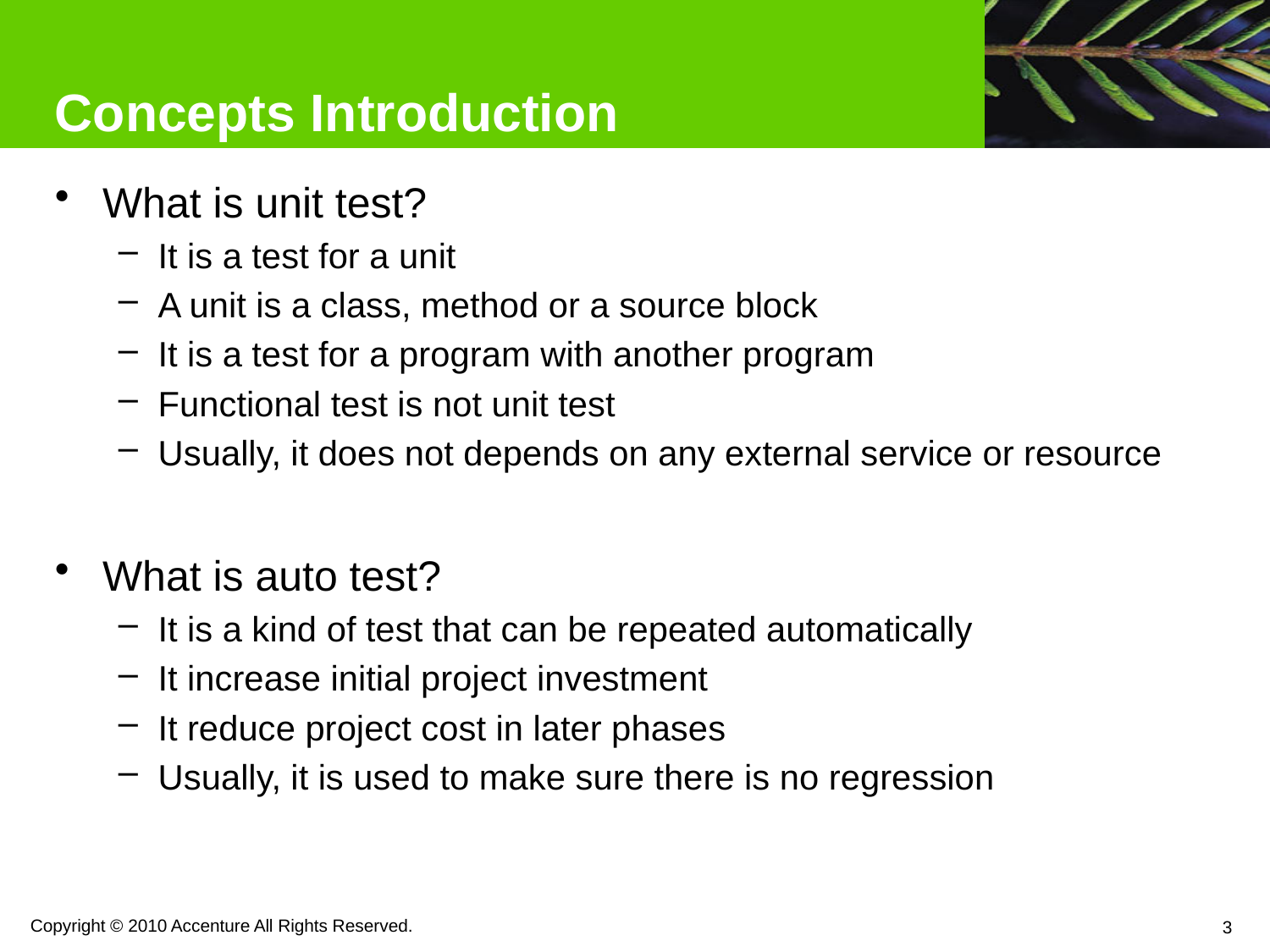

# Concepts Introduction
What is unit test?
It is a test for a unit
A unit is a class, method or a source block
It is a test for a program with another program
Functional test is not unit test
Usually, it does not depends on any external service or resource

What is auto test?
It is a kind of test that can be repeated automatically
It increase initial project investment
It reduce project cost in later phases
Usually, it is used to make sure there is no regression

Copyright © 2010 Accenture All Rights Reserved.
3